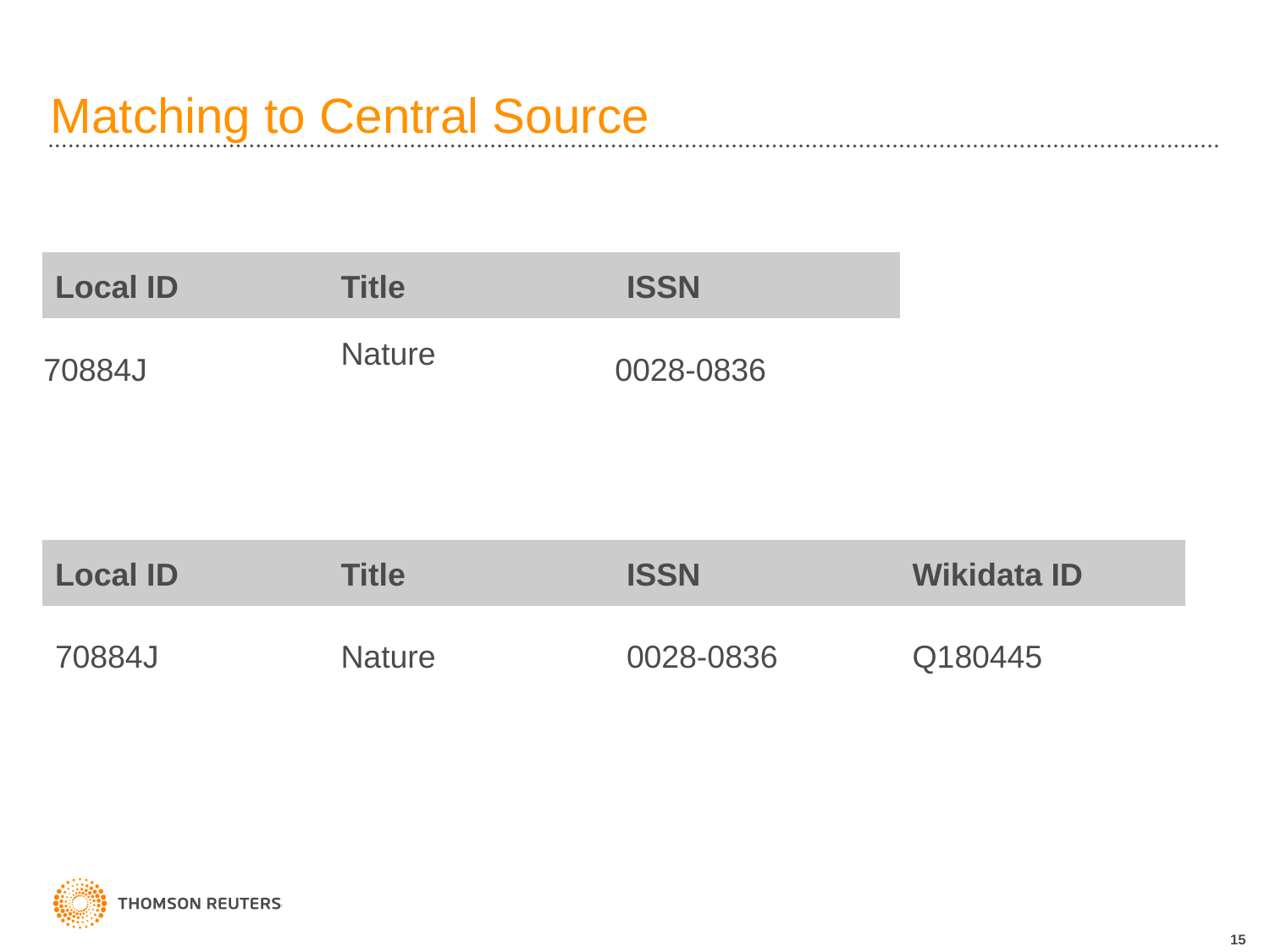

# Matching to Central Source
| Local ID | Title | ISSN |
| --- | --- | --- |
| 70884J | Nature | 0028-0836 |
| Local ID | Title | ISSN | Wikidata ID |
| --- | --- | --- | --- |
| 70884J | Nature | 0028-0836 | Q180445 |